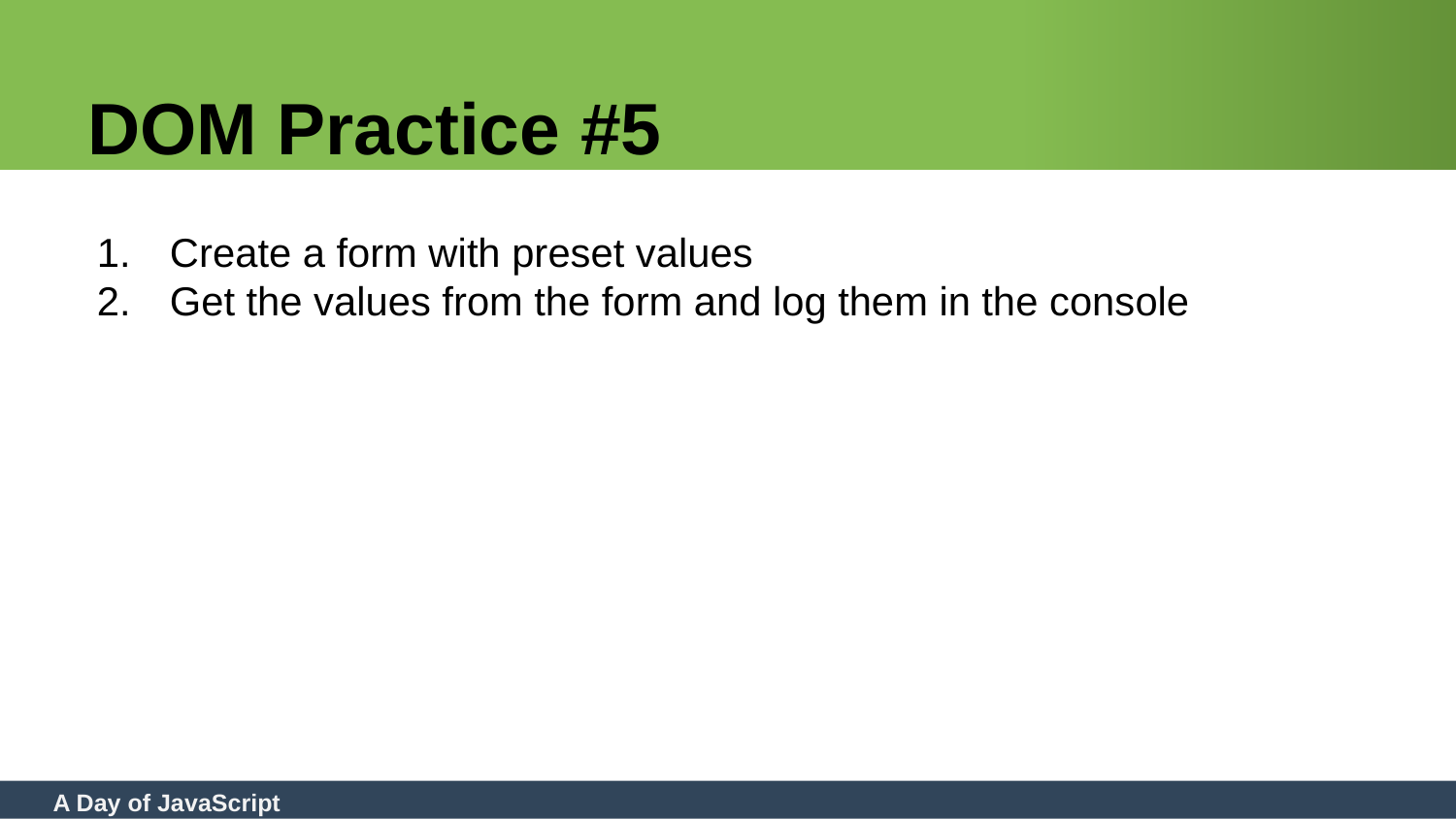

# DOM Practice #5
Create a form with preset values
Get the values from the form and log them in the console